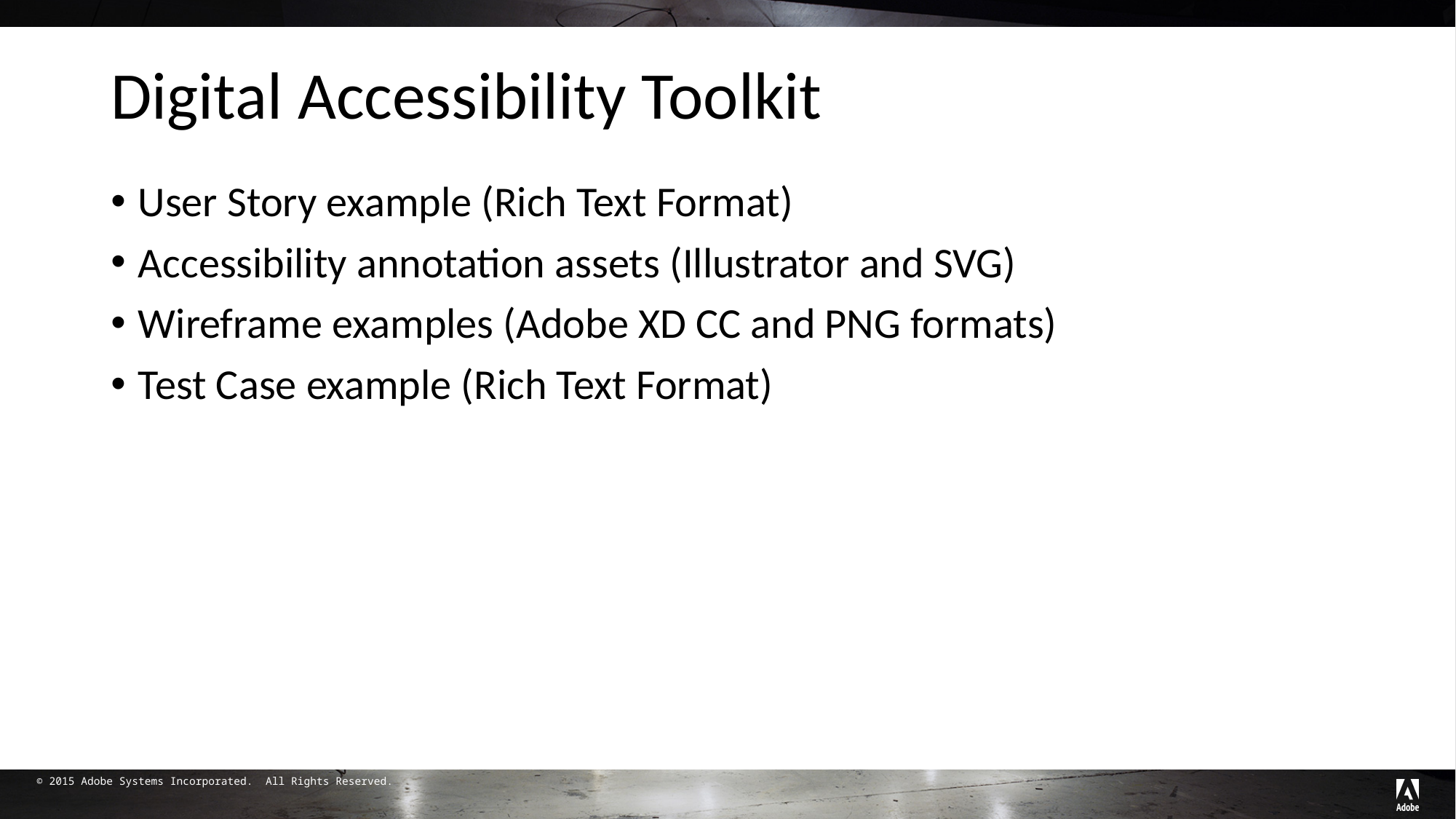

# Digital Accessibility Toolkit
User Story example (Rich Text Format)
Accessibility annotation assets (Illustrator and SVG)
Wireframe examples (Adobe XD CC and PNG formats)
Test Case example (Rich Text Format)